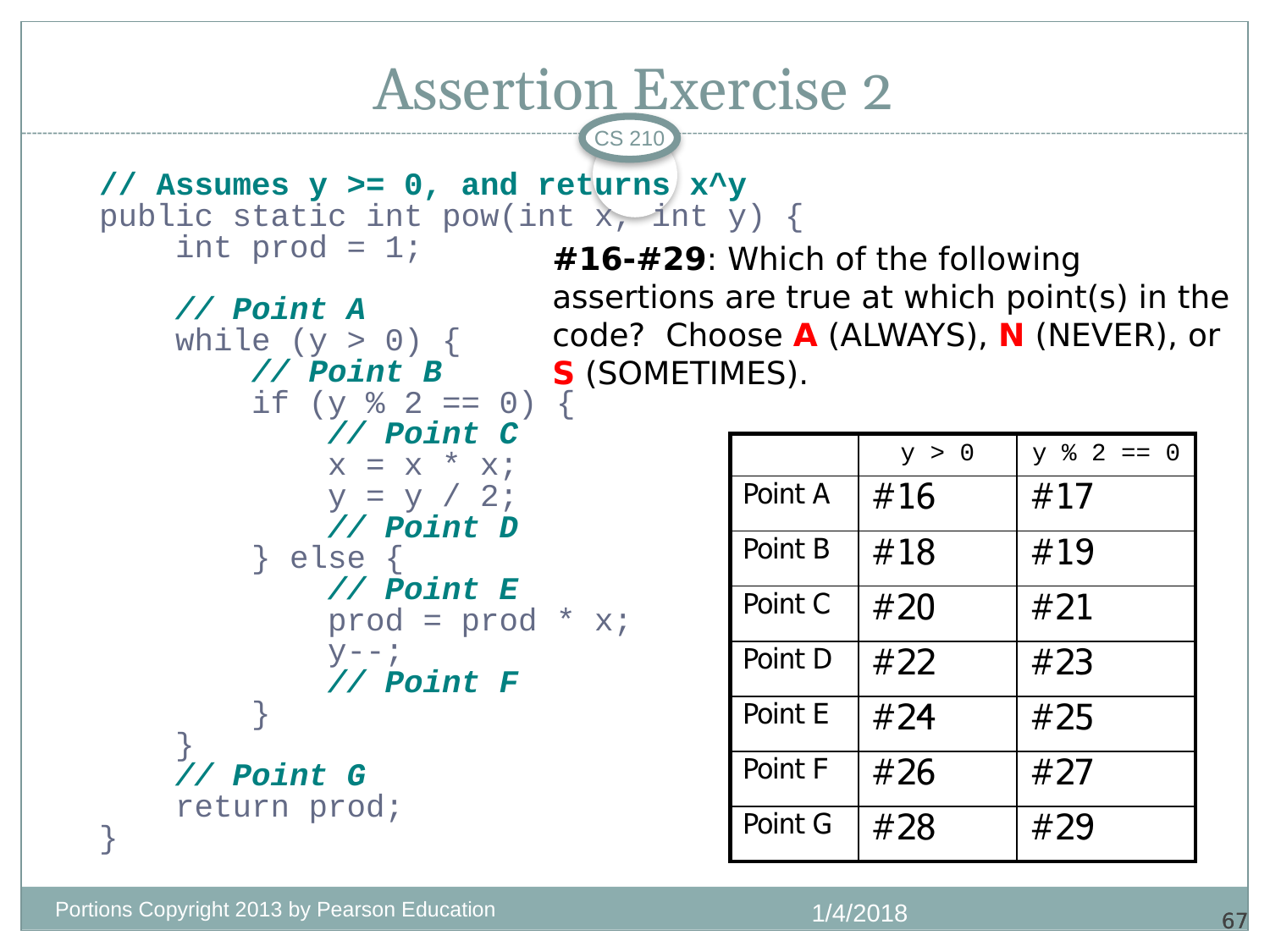

# Assertion Exercise 2
CS 210
// Assumes y >= 0, and returns x^y
public static int pow(int x, int y) {
    int prod = 1;

    // Point A
    while (y > 0) {
        // Point B
        if (y % 2 == 0) {
            // Point C
            x = x * x;
            y = y / 2;
            // Point D
        } else {
            // Point E
            prod = prod * x;
            y--;
            // Point F
        }
    }
    // Point G
    return prod;
}
#16-#29: Which of the following assertions are true at which point(s) in the code?  Choose A (ALWAYS), N (NEVER), or S (SOMETIMES).
|  | y > 0 | y % 2 == 0 |
| --- | --- | --- |
| Point A | #16 | #17 |
| Point B | #18 | #19 |
| Point C | #20 | #21 |
| Point D | #22 | #23 |
| Point E | #24 | #25 |
| Point F | #26 | #27 |
| Point G | #28 | #29 |
Portions Copyright 2013 by Pearson Education
1/4/2018